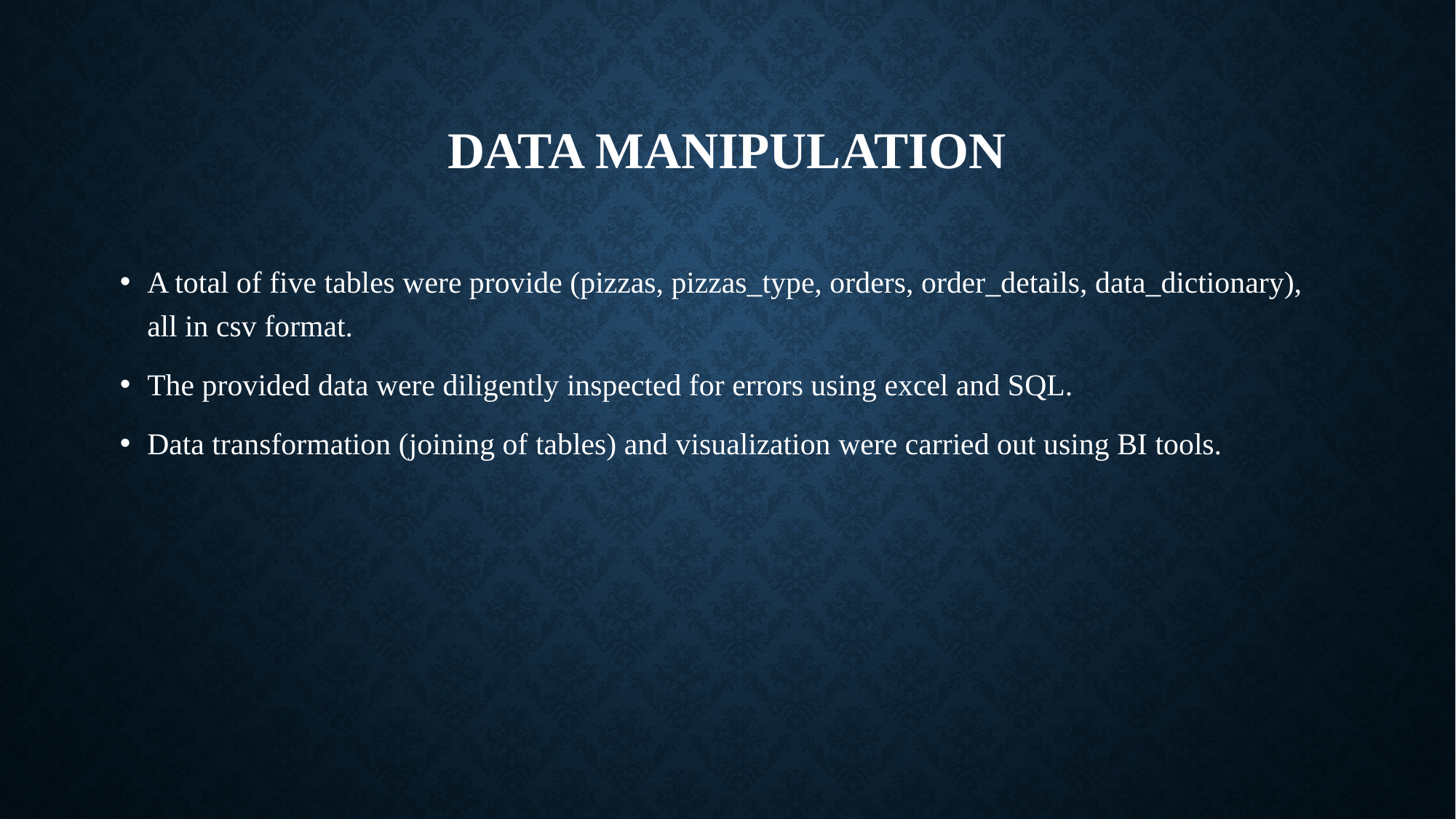

# DATA MANIPULATION
A total of five tables were provide (pizzas, pizzas_type, orders, order_details, data_dictionary), all in csv format.
The provided data were diligently inspected for errors using excel and SQL.
Data transformation (joining of tables) and visualization were carried out using BI tools.